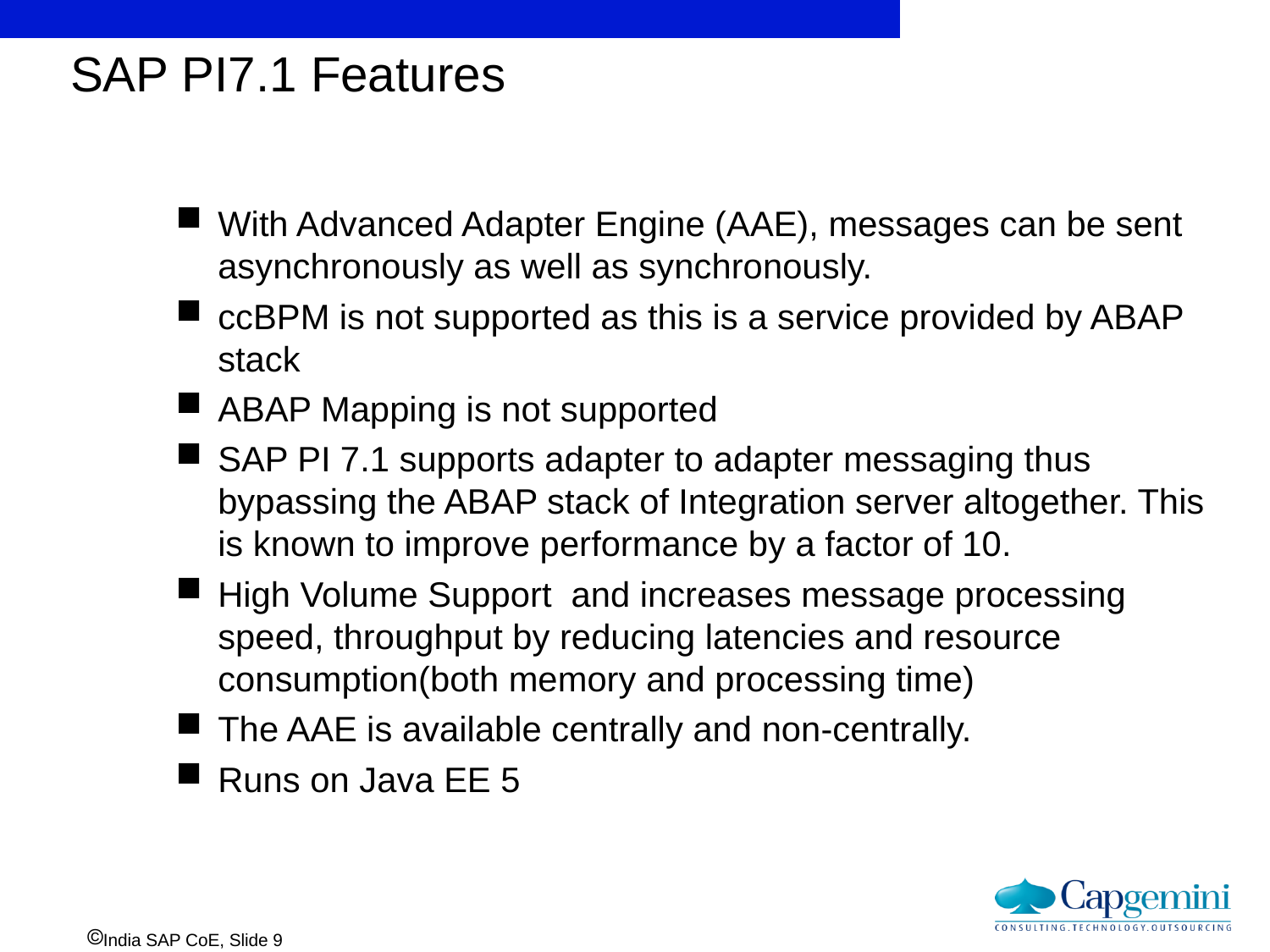

SAP PI7.1 Features

With Advanced Adapter Engine (AAE), messages can be sent asynchronously as well as synchronously.
ccBPM is not supported as this is a service provided by ABAP stack
ABAP Mapping is not supported
SAP PI 7.1 supports adapter to adapter messaging thus bypassing the ABAP stack of Integration server altogether. This is known to improve performance by a factor of 10.
High Volume Support  and increases message processing speed, throughput by reducing latencies and resource consumption(both memory and processing time)
The AAE is available centrally and non-centrally.
Runs on Java EE 5